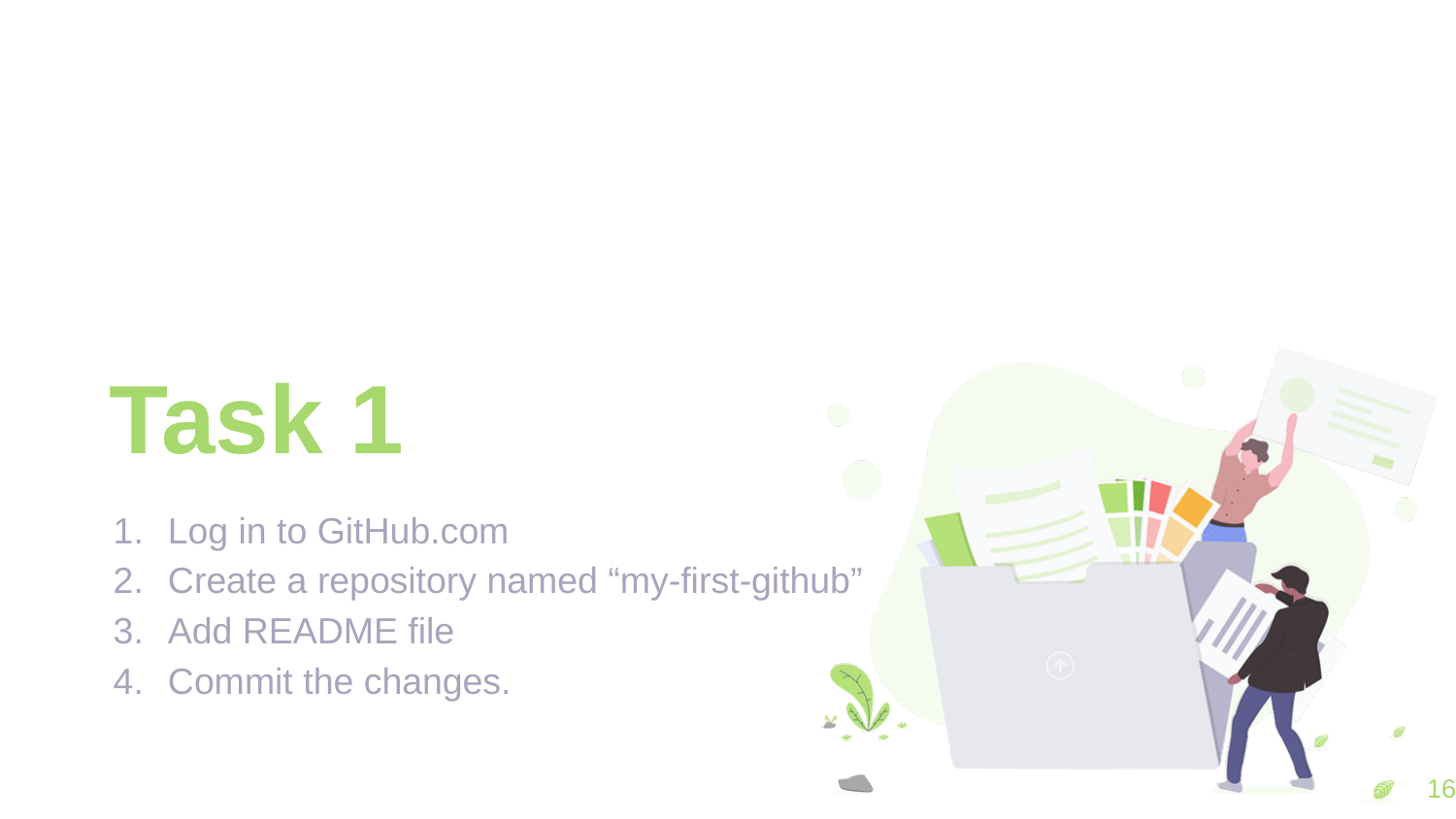

# Task 1
Log in to GitHub.com
Create a repository named “my-first-github”
Add README file
Commit the changes.
16